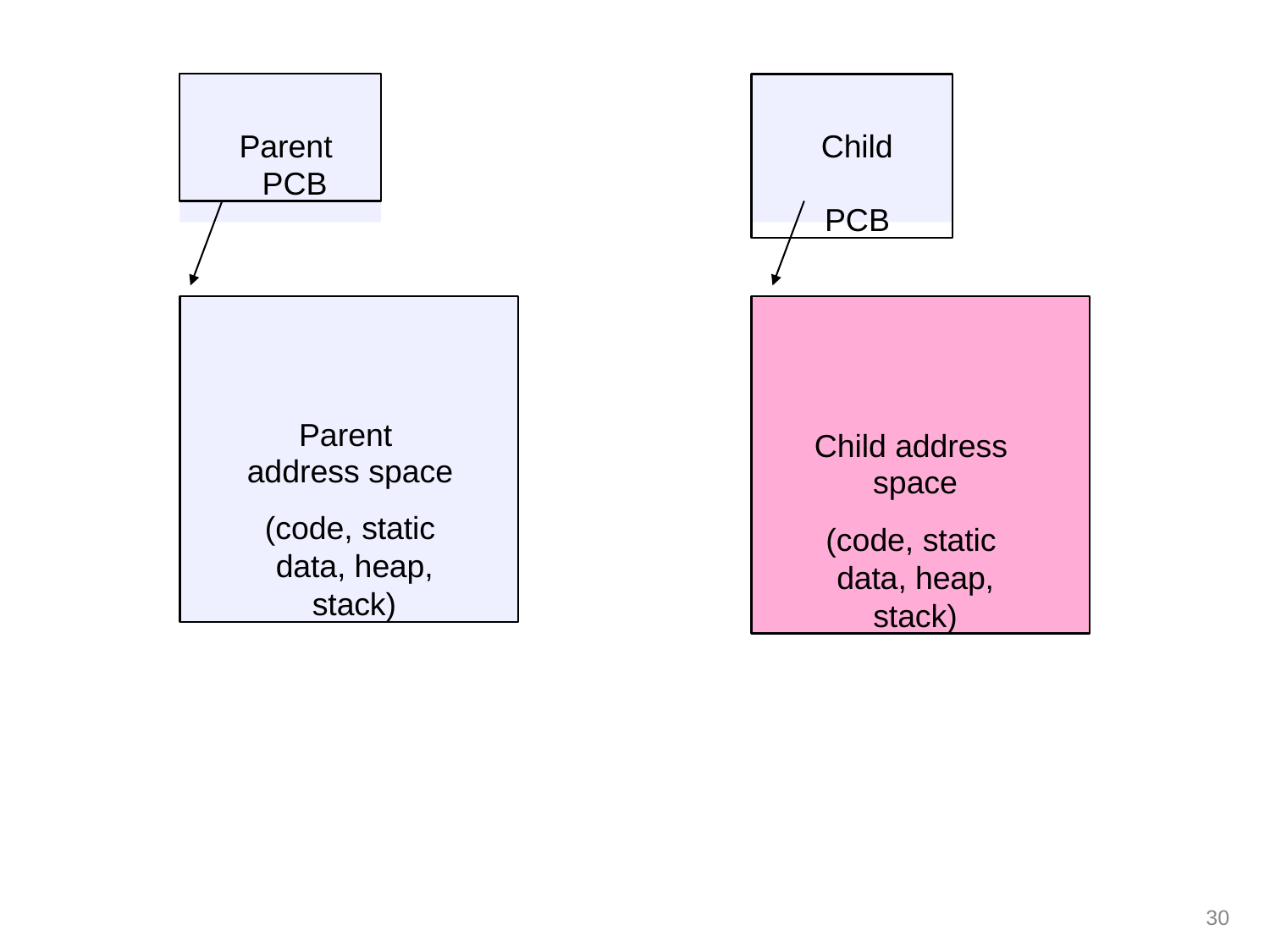

Parent  PCB

# Child  PCB

Parent  address space
(code, static  data, heap,  stack)

Child address  space
(code, static  data, heap,  stack)
30